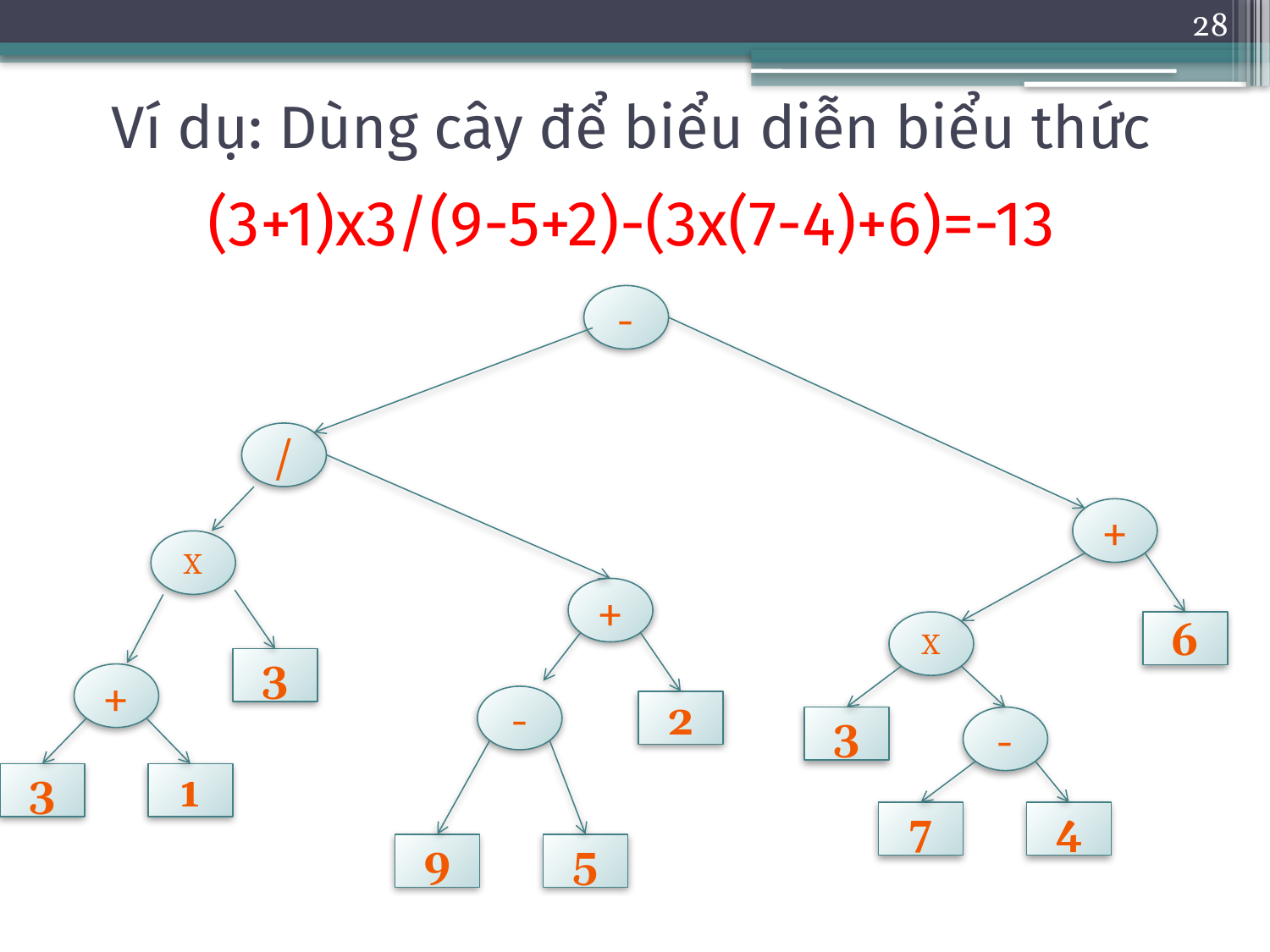

28
Ví dụ: Dùng cây để biểu diễn biểu thức
(3+1)x3/(9-5+2)-(3x(7-4)+6)=-13
-
/
+
x
+
x
6
3
+
-
2
3
-
3
1
7
4
9
5